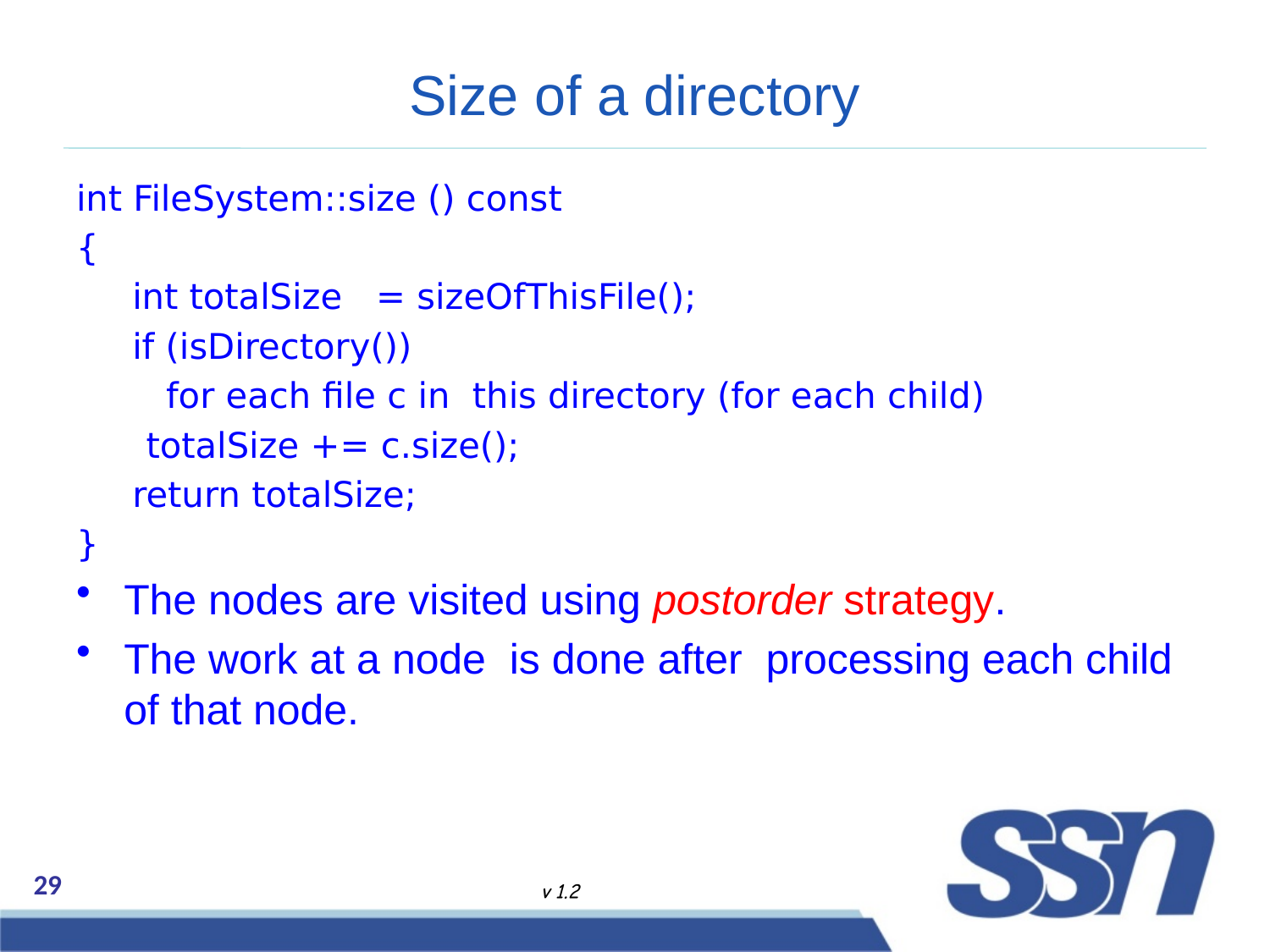

# Size of a directory
int FileSystem::size () const
{
     int totalSize   = sizeOfThisFile();
     if (isDirectory())
        for each file c in  this directory (for each child)
	  totalSize += c.size();
     return totalSize;
}
The nodes are visited using postorder strategy.
The work at a node  is done after  processing each child of that node.